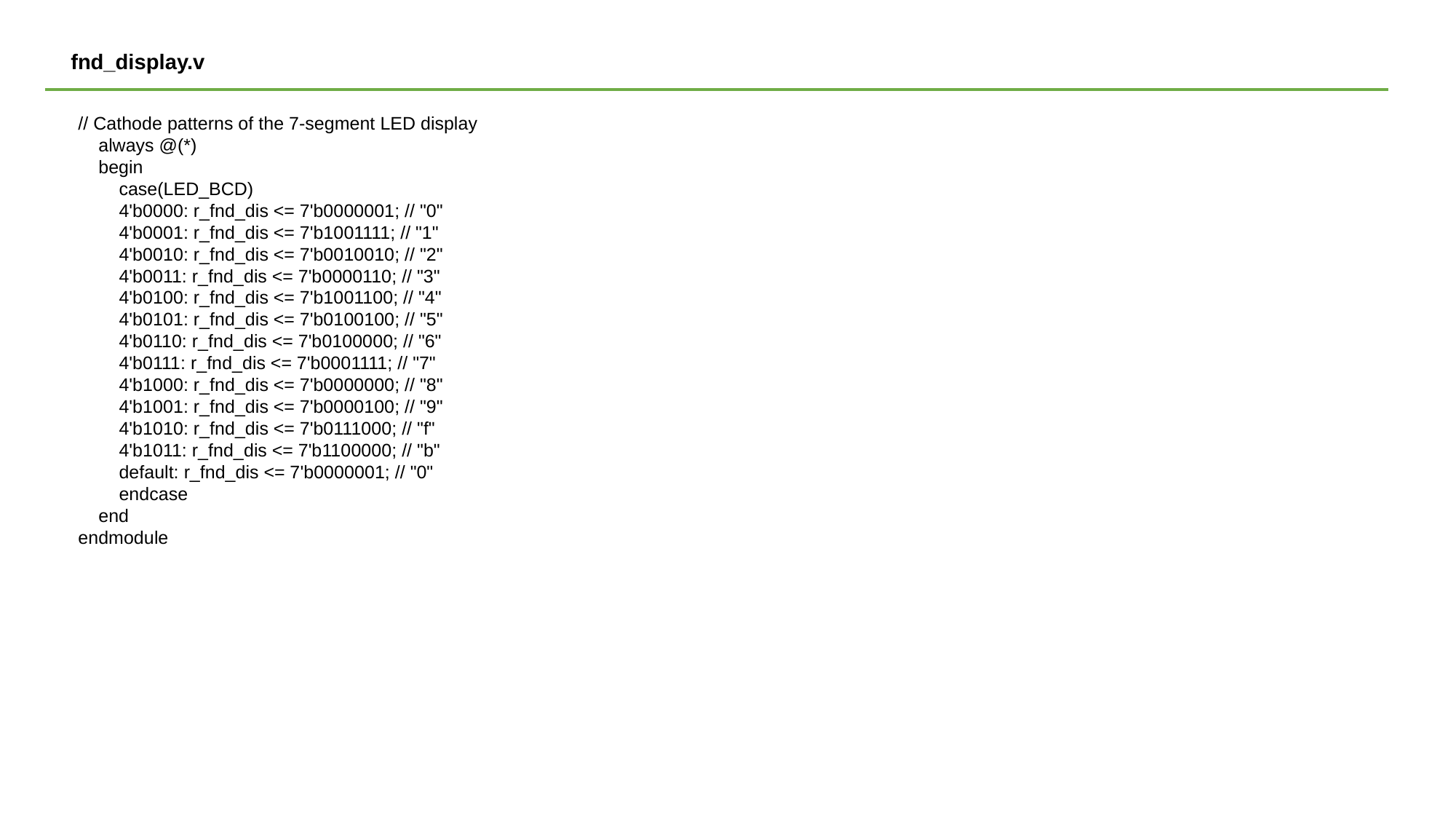

fnd_display.v
// Cathode patterns of the 7-segment LED display
    always @(*)
    begin
        case(LED_BCD)
        4'b0000: r_fnd_dis <= 7'b0000001; // "0"
        4'b0001: r_fnd_dis <= 7'b1001111; // "1"
        4'b0010: r_fnd_dis <= 7'b0010010; // "2"
        4'b0011: r_fnd_dis <= 7'b0000110; // "3"
        4'b0100: r_fnd_dis <= 7'b1001100; // "4"
        4'b0101: r_fnd_dis <= 7'b0100100; // "5"
        4'b0110: r_fnd_dis <= 7'b0100000; // "6"
        4'b0111: r_fnd_dis <= 7'b0001111; // "7"
        4'b1000: r_fnd_dis <= 7'b0000000; // "8"
        4'b1001: r_fnd_dis <= 7'b0000100; // "9"
        4'b1010: r_fnd_dis <= 7'b0111000; // "f"
        4'b1011: r_fnd_dis <= 7'b1100000; // "b"
        default: r_fnd_dis <= 7'b0000001; // "0"
        endcase
    end
endmodule